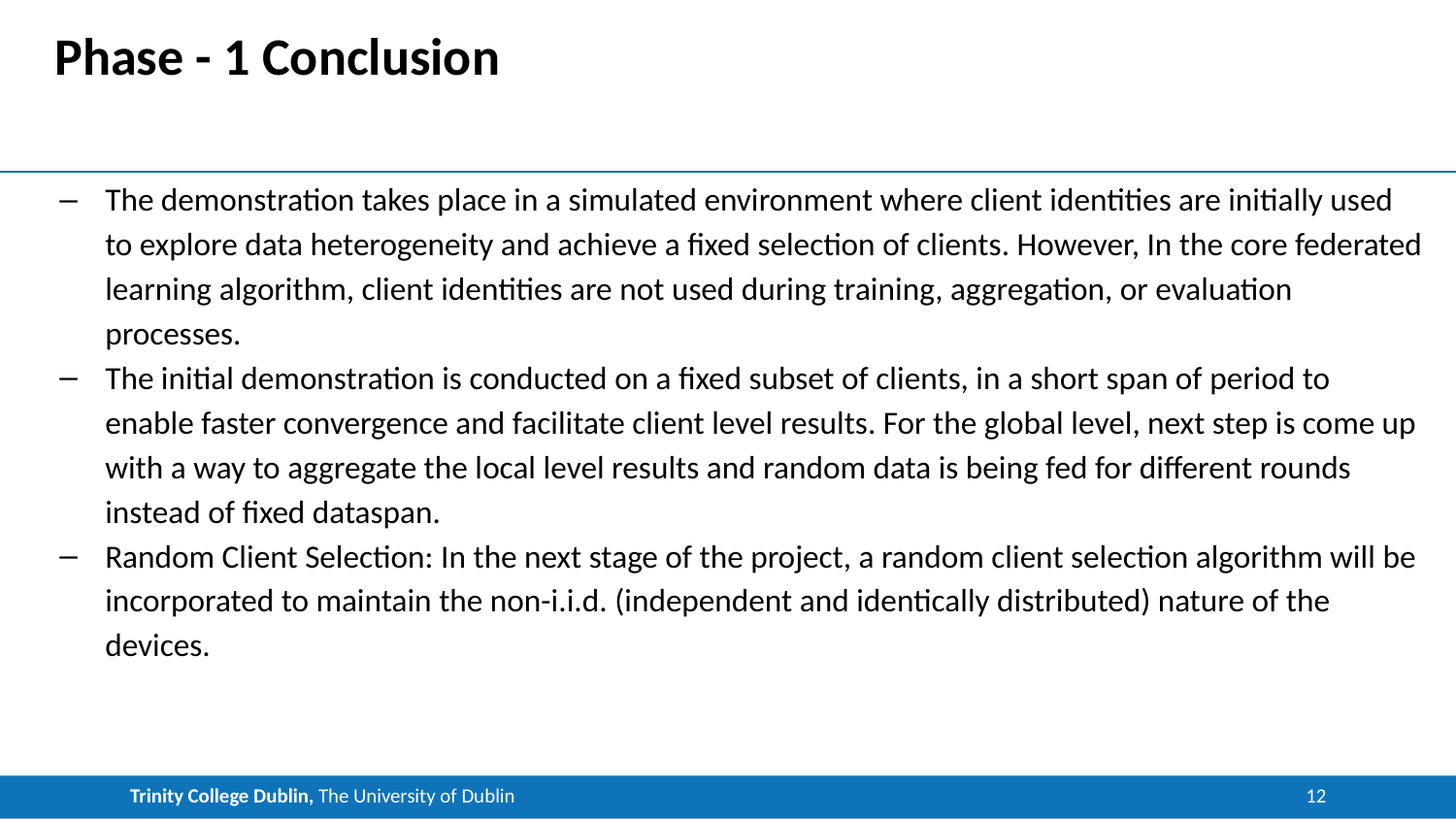

# Phase - 1 Conclusion
The demonstration takes place in a simulated environment where client identities are initially used to explore data heterogeneity and achieve a fixed selection of clients. However, In the core federated learning algorithm, client identities are not used during training, aggregation, or evaluation processes.
The initial demonstration is conducted on a fixed subset of clients, in a short span of period to enable faster convergence and facilitate client level results. For the global level, next step is come up with a way to aggregate the local level results and random data is being fed for different rounds instead of fixed dataspan.
Random Client Selection: In the next stage of the project, a random client selection algorithm will be incorporated to maintain the non-i.i.d. (independent and identically distributed) nature of the devices.

12